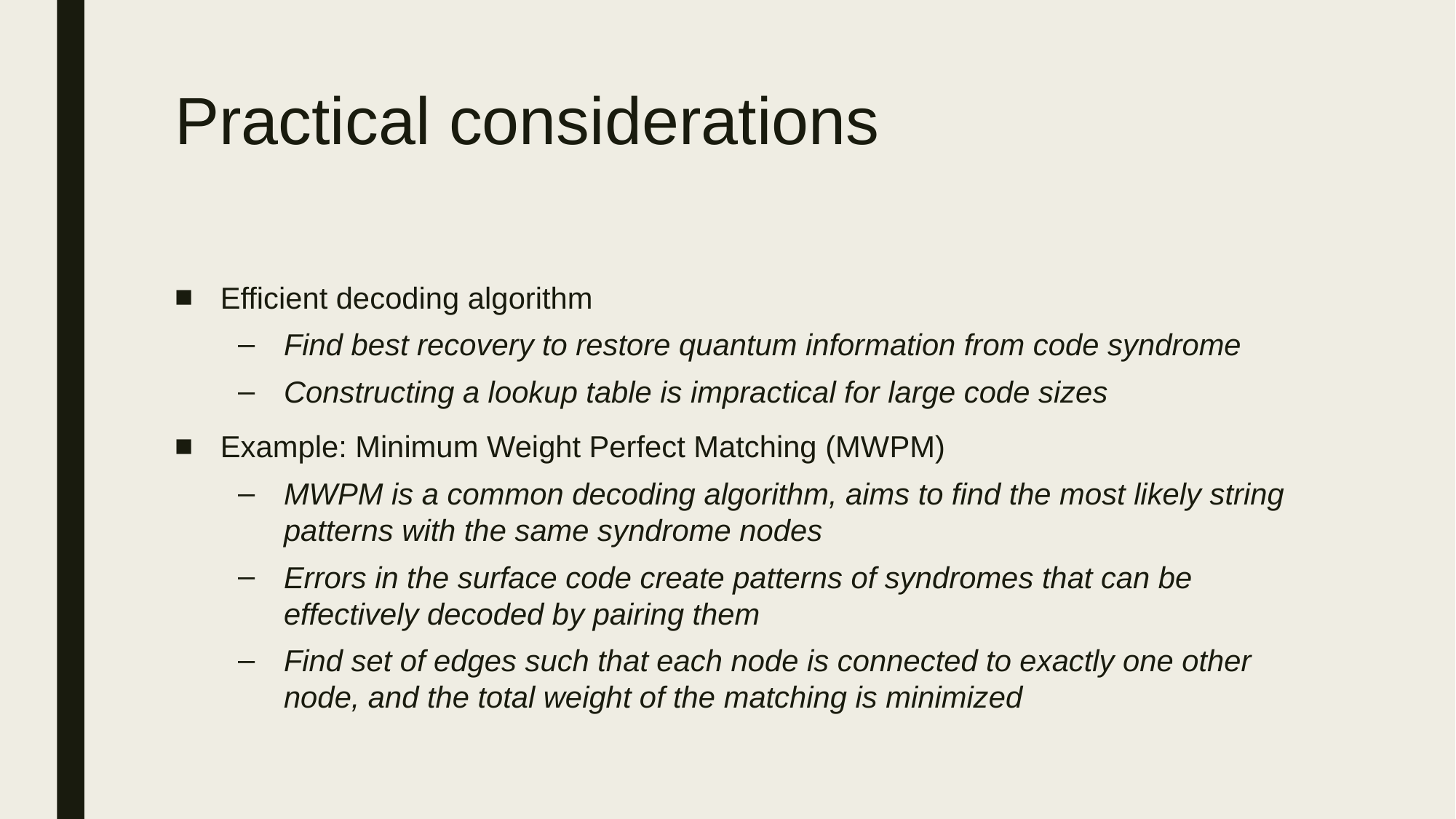

# Practical considerations
Efficient decoding algorithm
Find best recovery to restore quantum information from code syndrome
Constructing a lookup table is impractical for large code sizes
Example: Minimum Weight Perfect Matching (MWPM)
MWPM is a common decoding algorithm, aims to find the most likely string patterns with the same syndrome nodes
Errors in the surface code create patterns of syndromes that can be effectively decoded by pairing them
Find set of edges such that each node is connected to exactly one other node, and the total weight of the matching is minimized